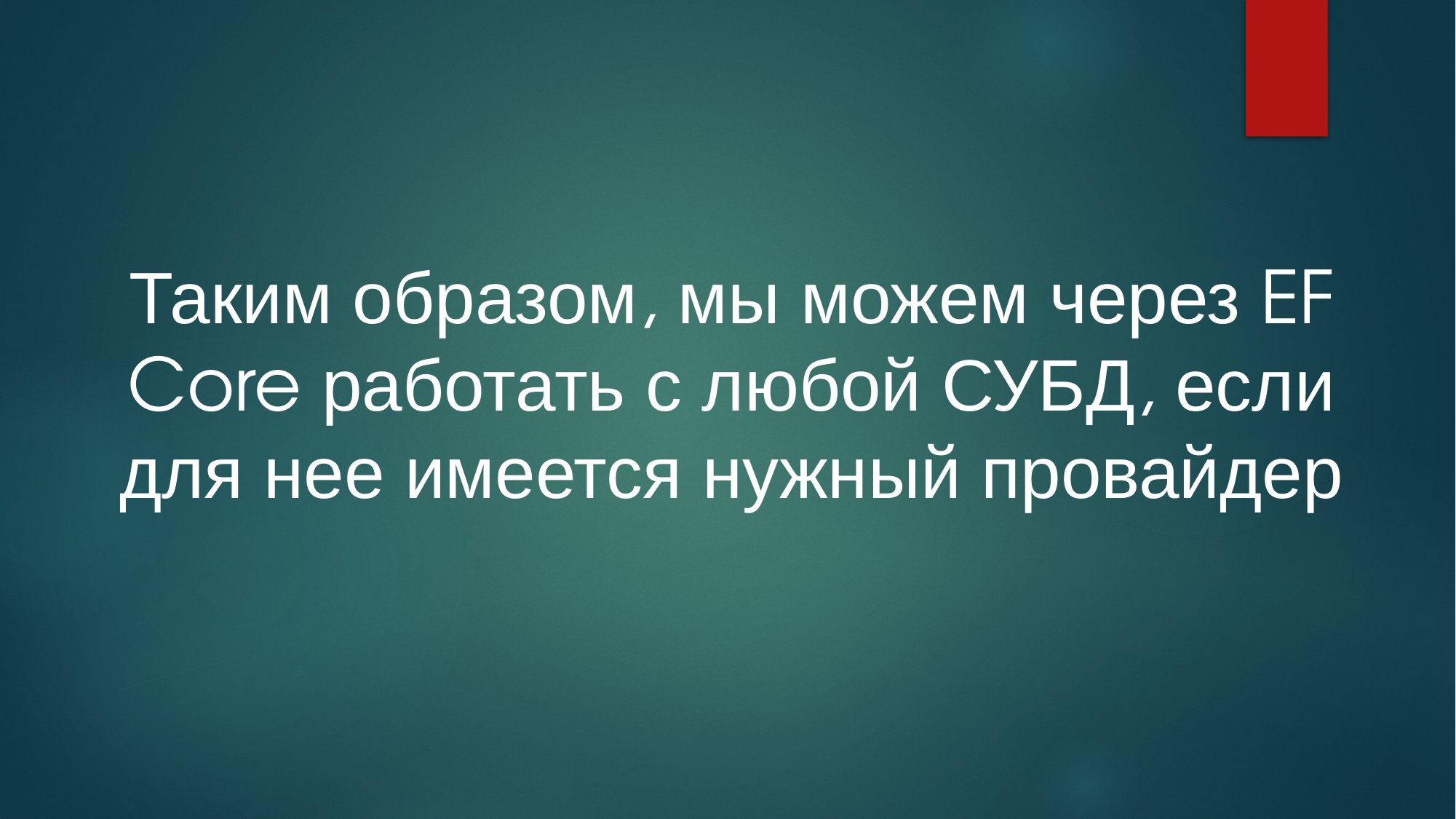

Таким образом, мы можем через EF Core работать с любой СУБД, если для нее имеется нужный провайдер